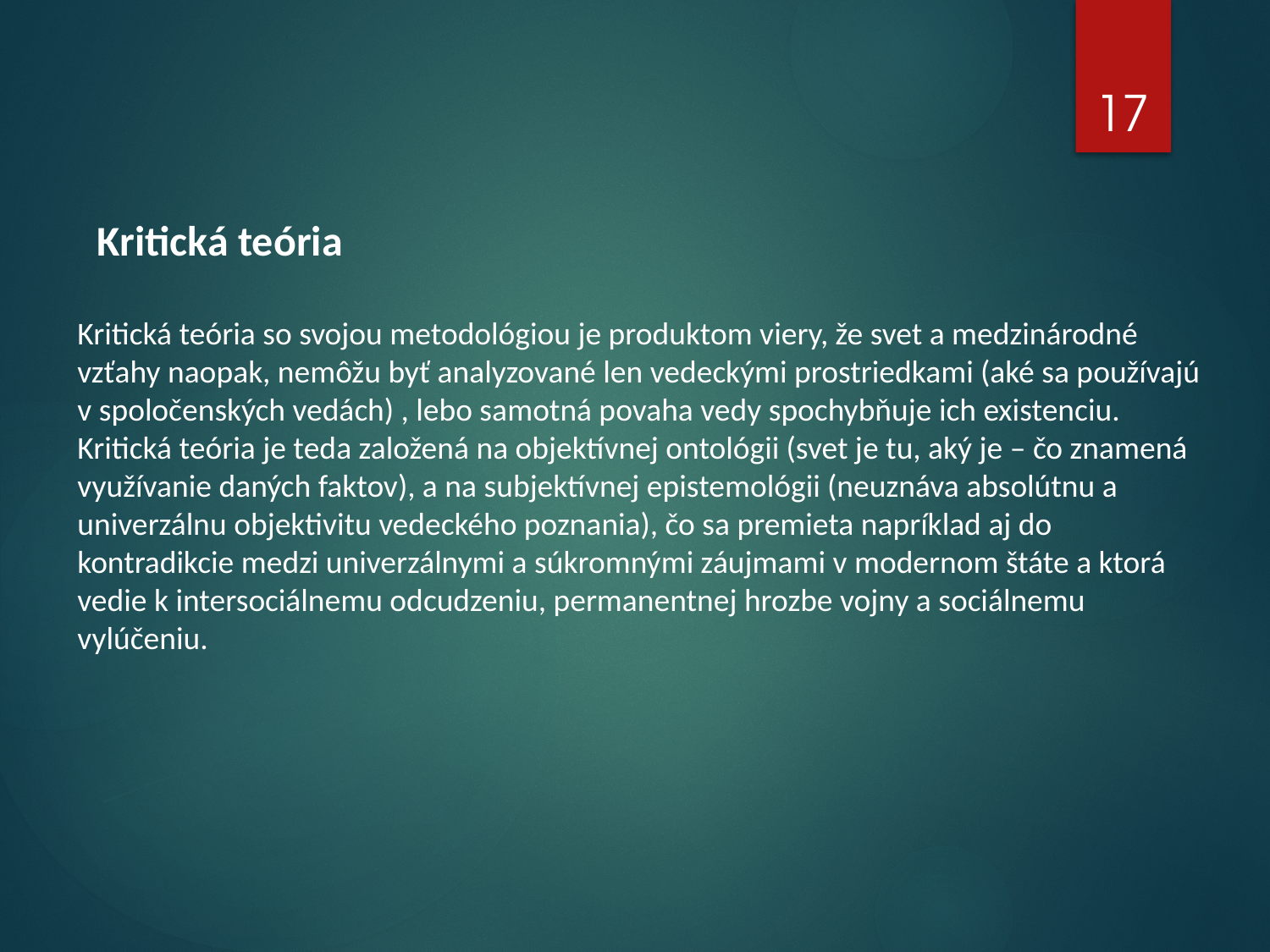

17
Kritická teória
Kritická teória so svojou metodológiou je produktom viery, že svet a medzinárodné vzťahy naopak, nemôžu byť analyzované len vedeckými prostriedkami (aké sa používajú v spoločenských vedách) , lebo samotná povaha vedy spochybňuje ich existenciu. Kritická teória je teda založená na objektívnej ontológii (svet je tu, aký je – čo znamená využívanie daných faktov), a na subjektívnej epistemológii (neuznáva absolútnu a univerzálnu objektivitu vedeckého poznania), čo sa premieta napríklad aj do kontradikcie medzi univerzálnymi a súkromnými záujmami v modernom štáte a ktorá vedie k intersociálnemu odcudzeniu, permanentnej hrozbe vojny a sociálnemu vylúčeniu.